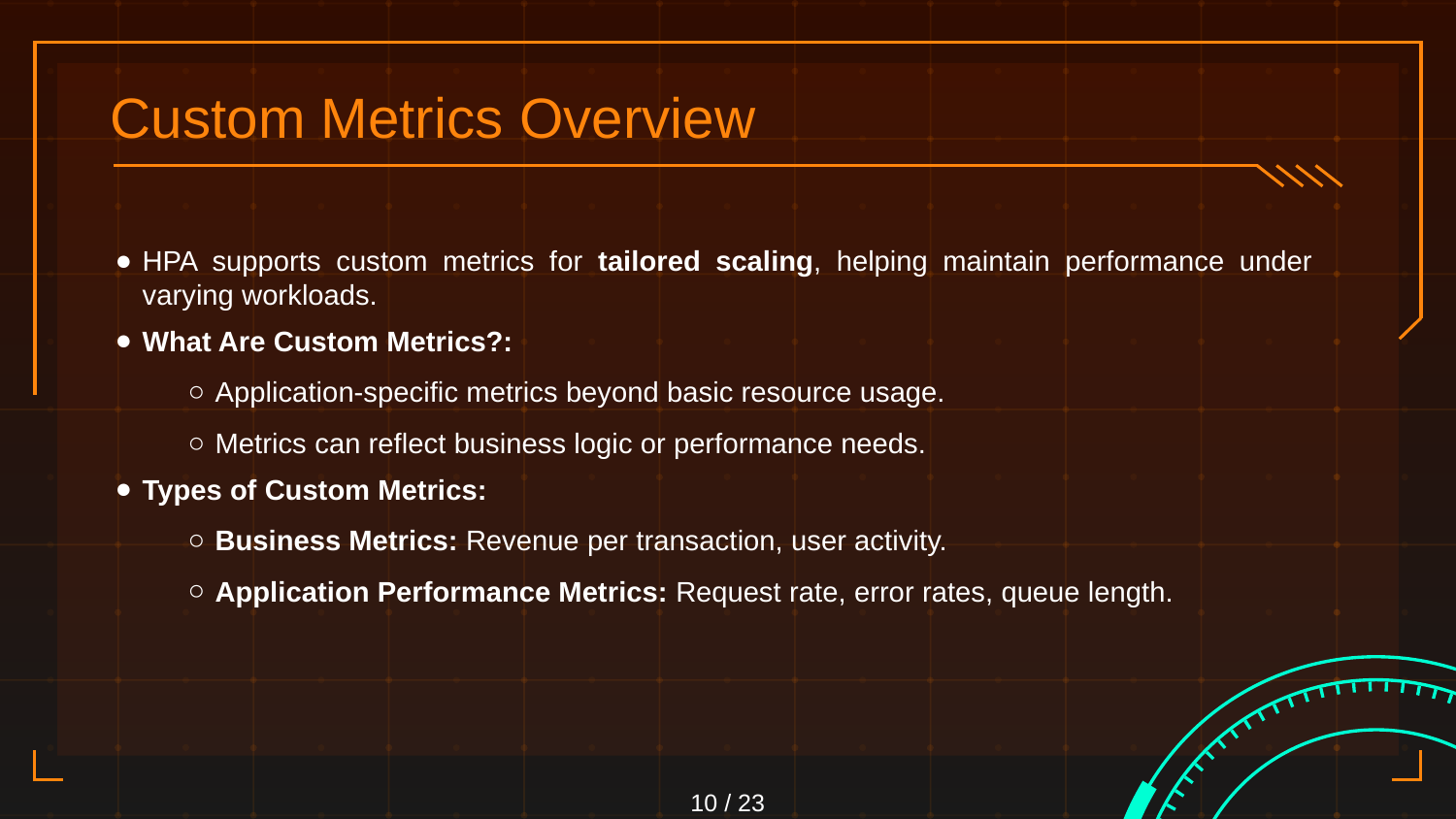

# Custom Metrics Overview
HPA supports custom metrics for tailored scaling, helping maintain performance under varying workloads.
What Are Custom Metrics?:
Application-specific metrics beyond basic resource usage.
Metrics can reflect business logic or performance needs.
Types of Custom Metrics:
Business Metrics: Revenue per transaction, user activity.
Application Performance Metrics: Request rate, error rates, queue length.

10 / 23